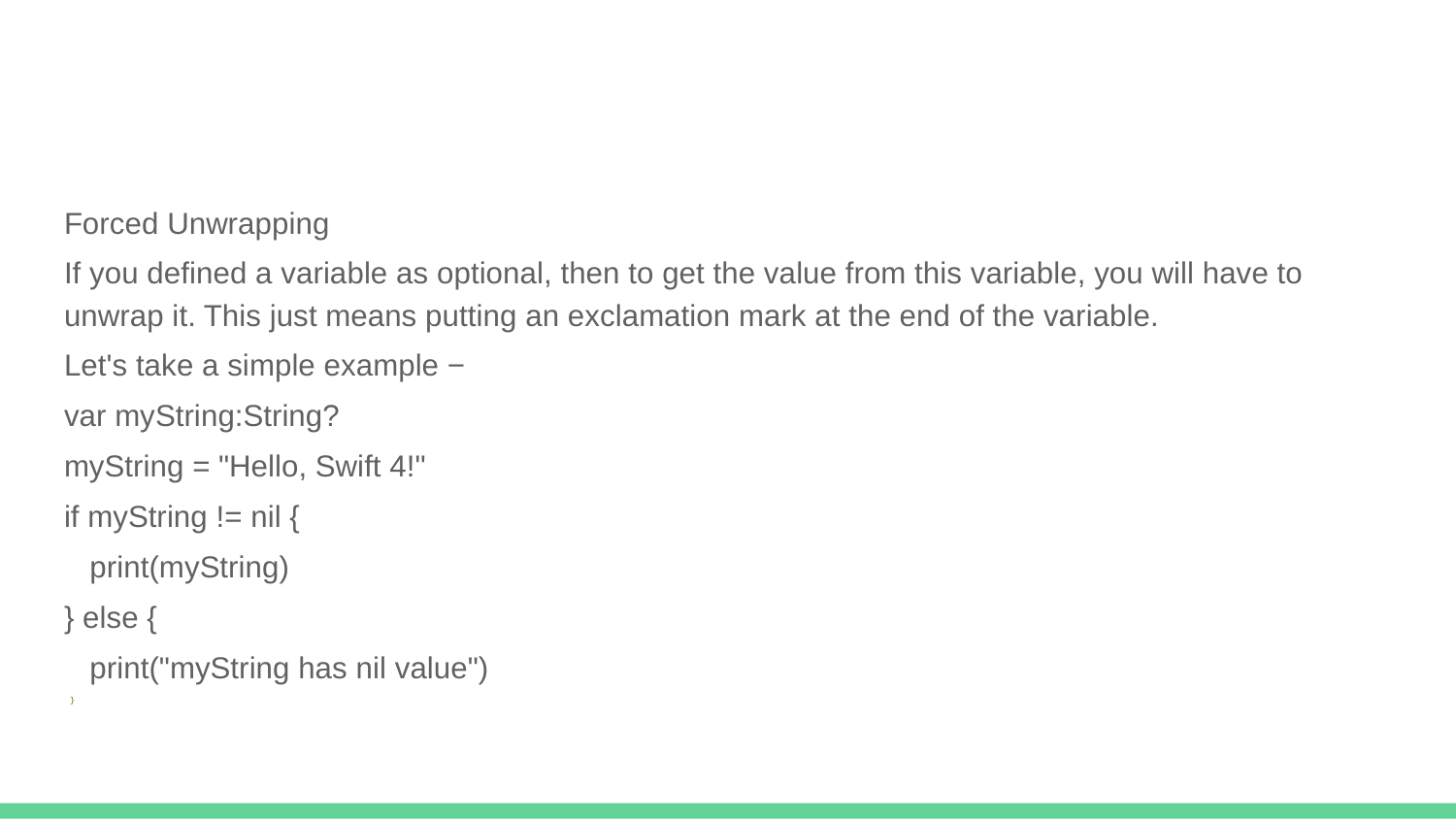

#
Forced Unwrapping
If you defined a variable as optional, then to get the value from this variable, you will have to unwrap it. This just means putting an exclamation mark at the end of the variable.
Let's take a simple example −
var myString:String?
myString = "Hello, Swift 4!"
if myString != nil {
   print(myString)
} else {
   print("myString has nil value")
}